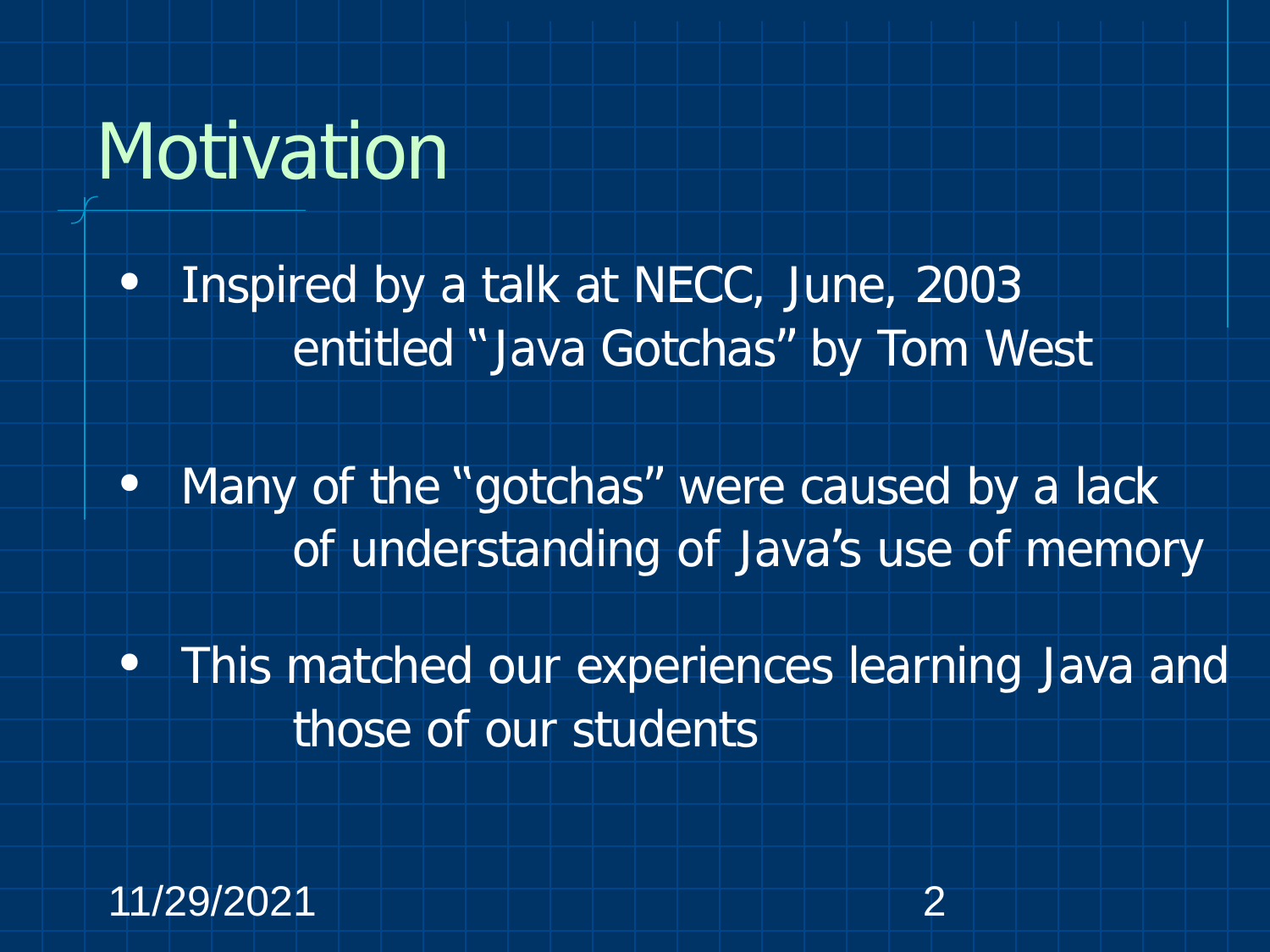

# Motivation
 Inspired by a talk at NECC, June, 2003
		entitled “Java Gotchas” by Tom West
 Many of the “gotchas” were caused by a lack
		of understanding of Java’s use of memory
 This matched our experiences learning Java and
		those of our students
11/29/2021
2